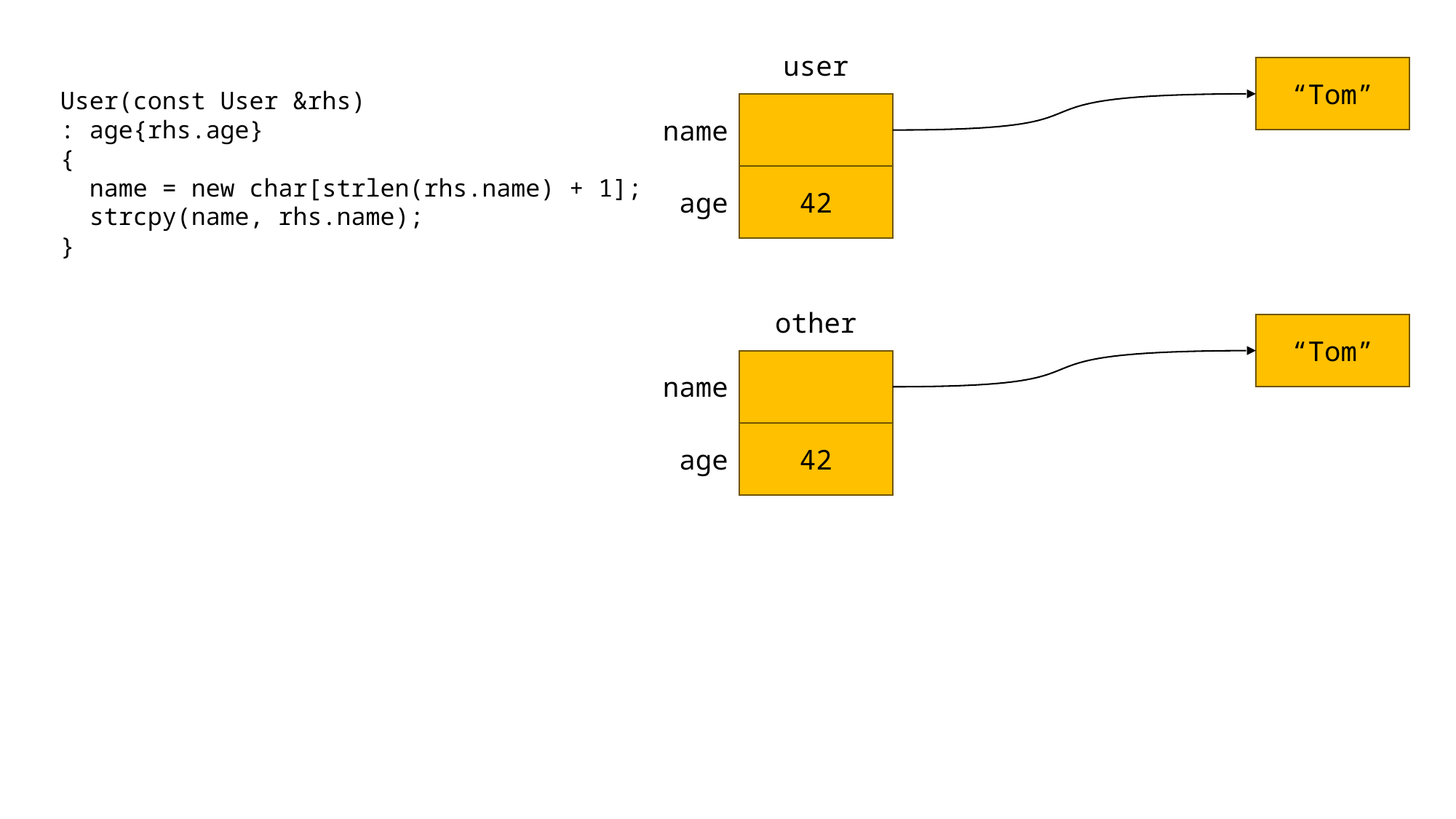

user
“Tom”
User(const User &rhs)
: age{rhs.age}
{
  name = new char[strlen(rhs.name) + 1];
  strcpy(name, rhs.name);
}

name
42
age
other
“Tom”

name
42
age